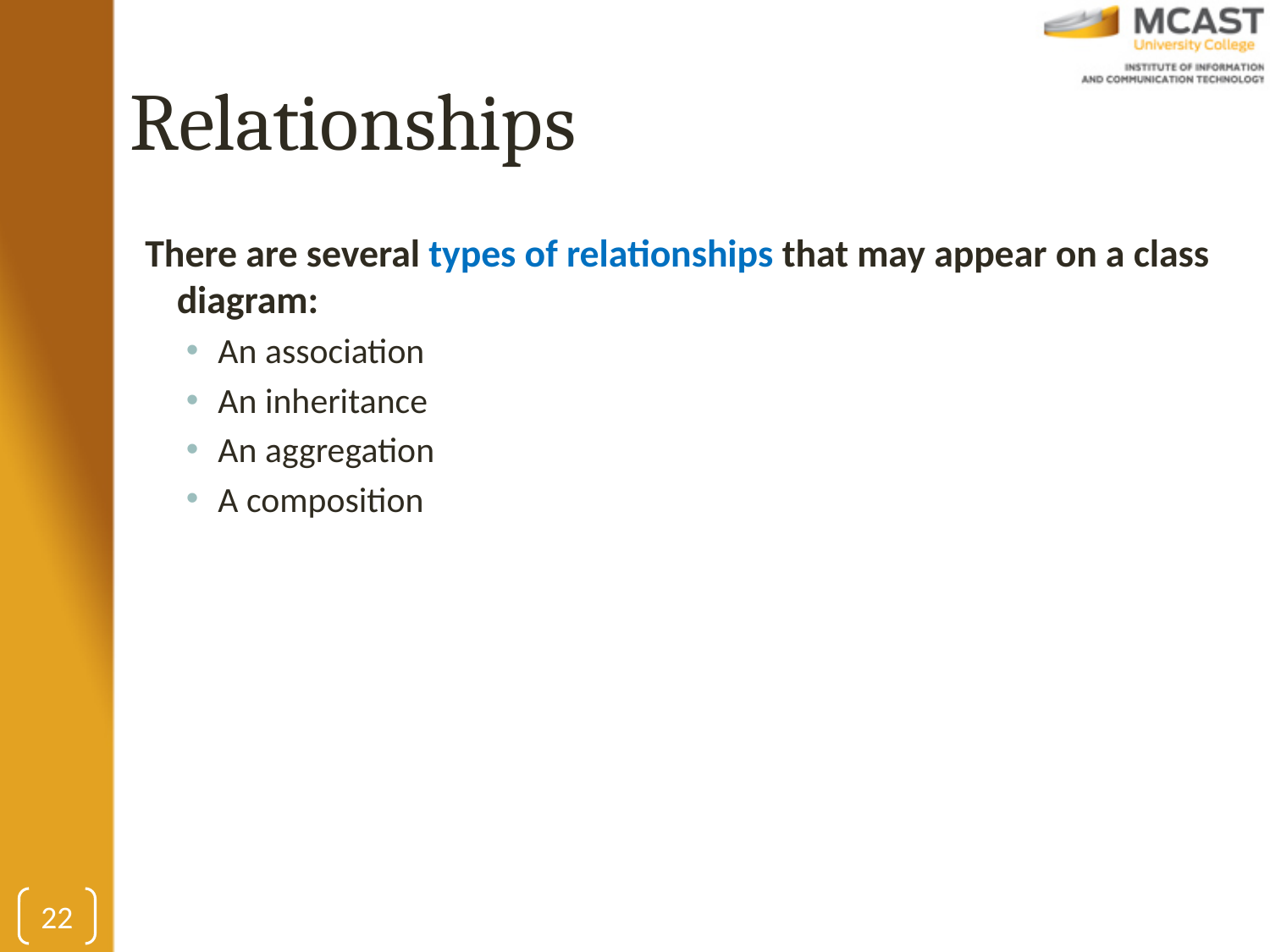

# Relationships
There are several types of relationships that may appear on a class diagram:
An association
An inheritance
An aggregation
A composition

22